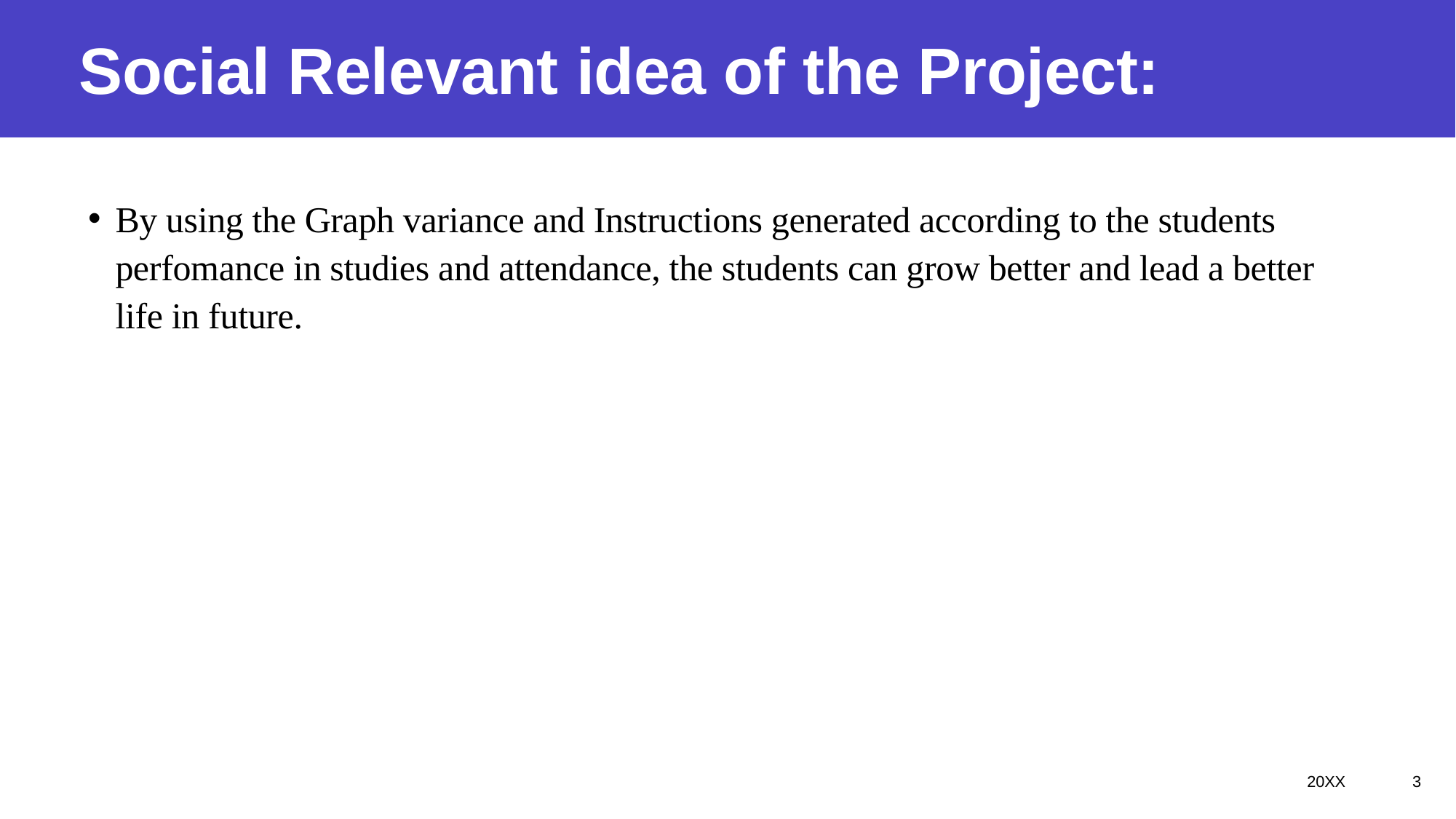

# Social Relevant idea of the Project:
By using the Graph variance and Instructions generated according to the students perfomance in studies and attendance, the students can grow better and lead a better life in future.
20XX

3